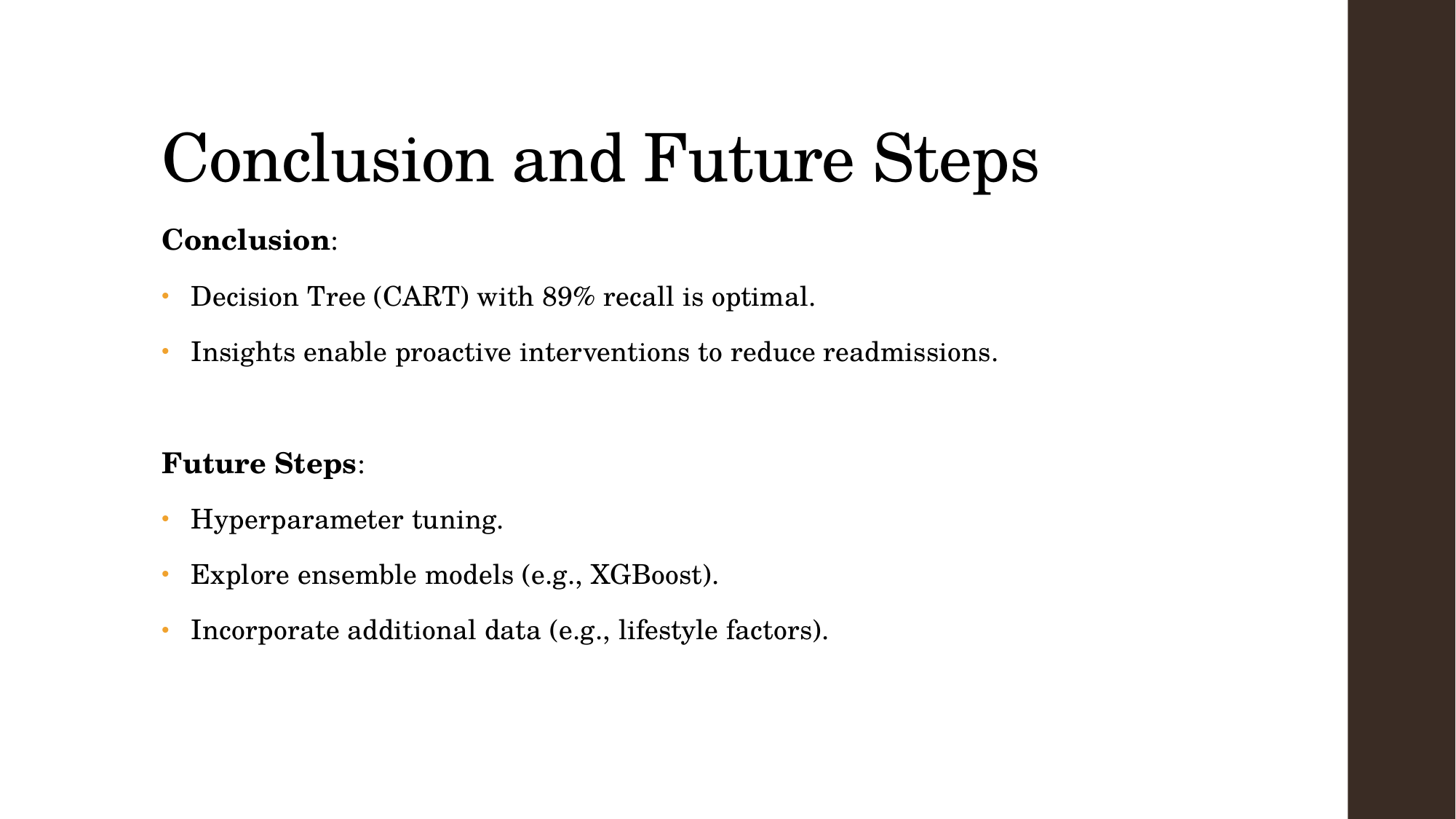

# Conclusion and Future Steps
Conclusion:
 Decision Tree (CART) with 89% recall is optimal.
 Insights enable proactive interventions to reduce readmissions.

Future Steps:
 Hyperparameter tuning.
 Explore ensemble models (e.g., XGBoost).
 Incorporate additional data (e.g., lifestyle factors).